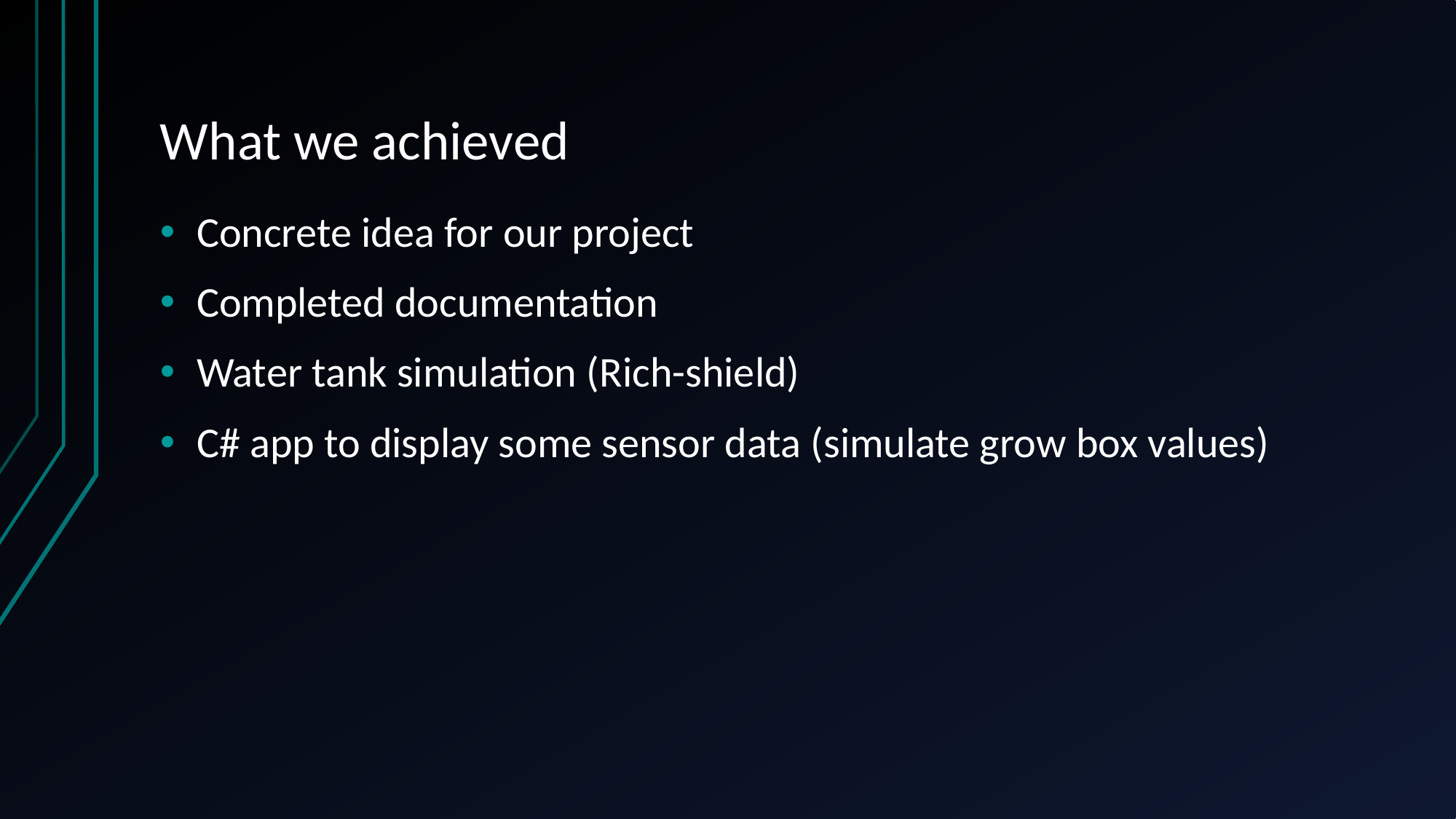

# What we achieved
Concrete idea for our project
Completed documentation
Water tank simulation (Rich-shield)
C# app to display some sensor data (simulate grow box values)